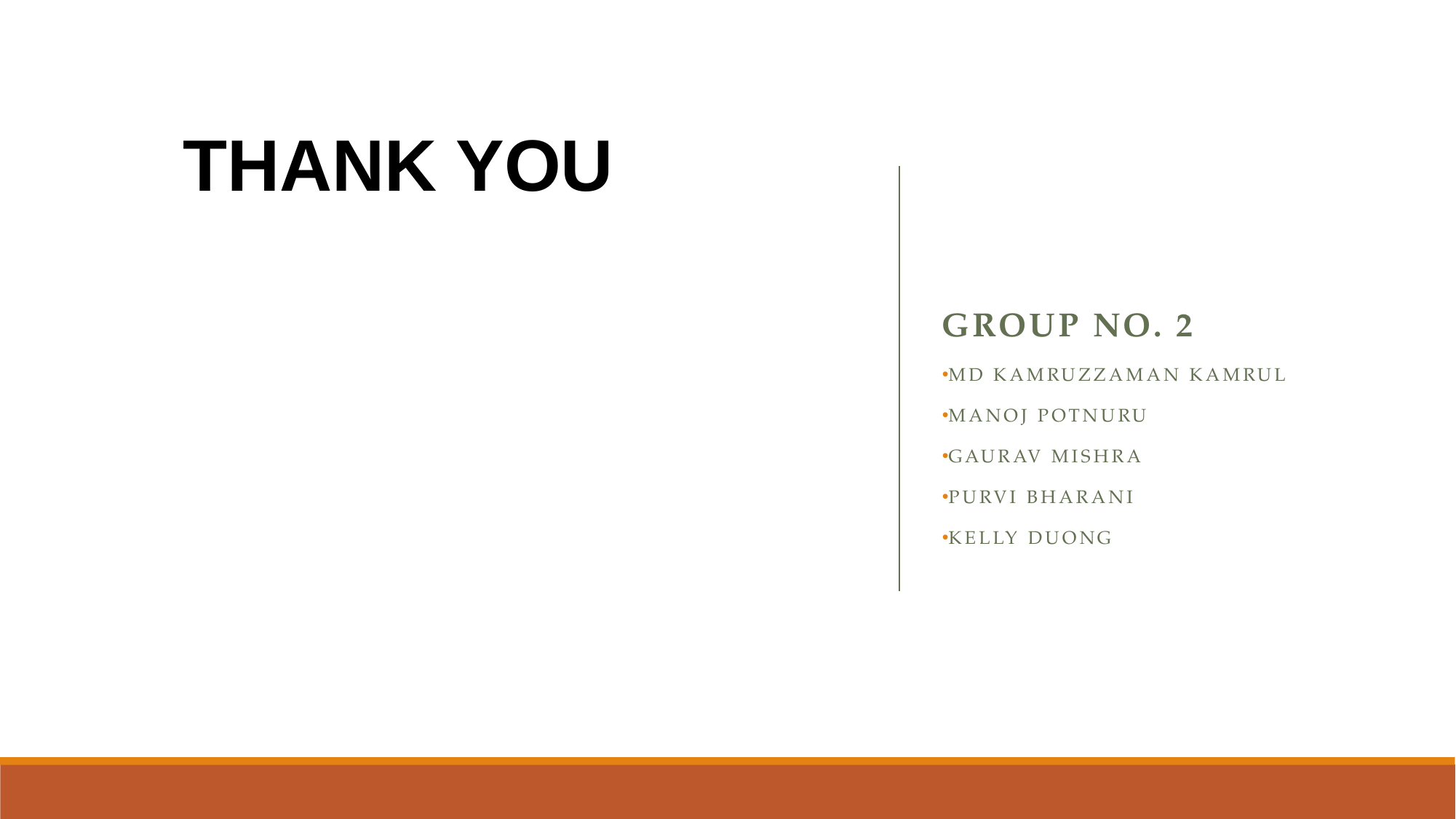

THANK YOU

Group No. 2
MD Kamruzzaman Kamrul
Manoj Potnuru
Gaurav Mishra
Purvi Bharani
Kelly Duong